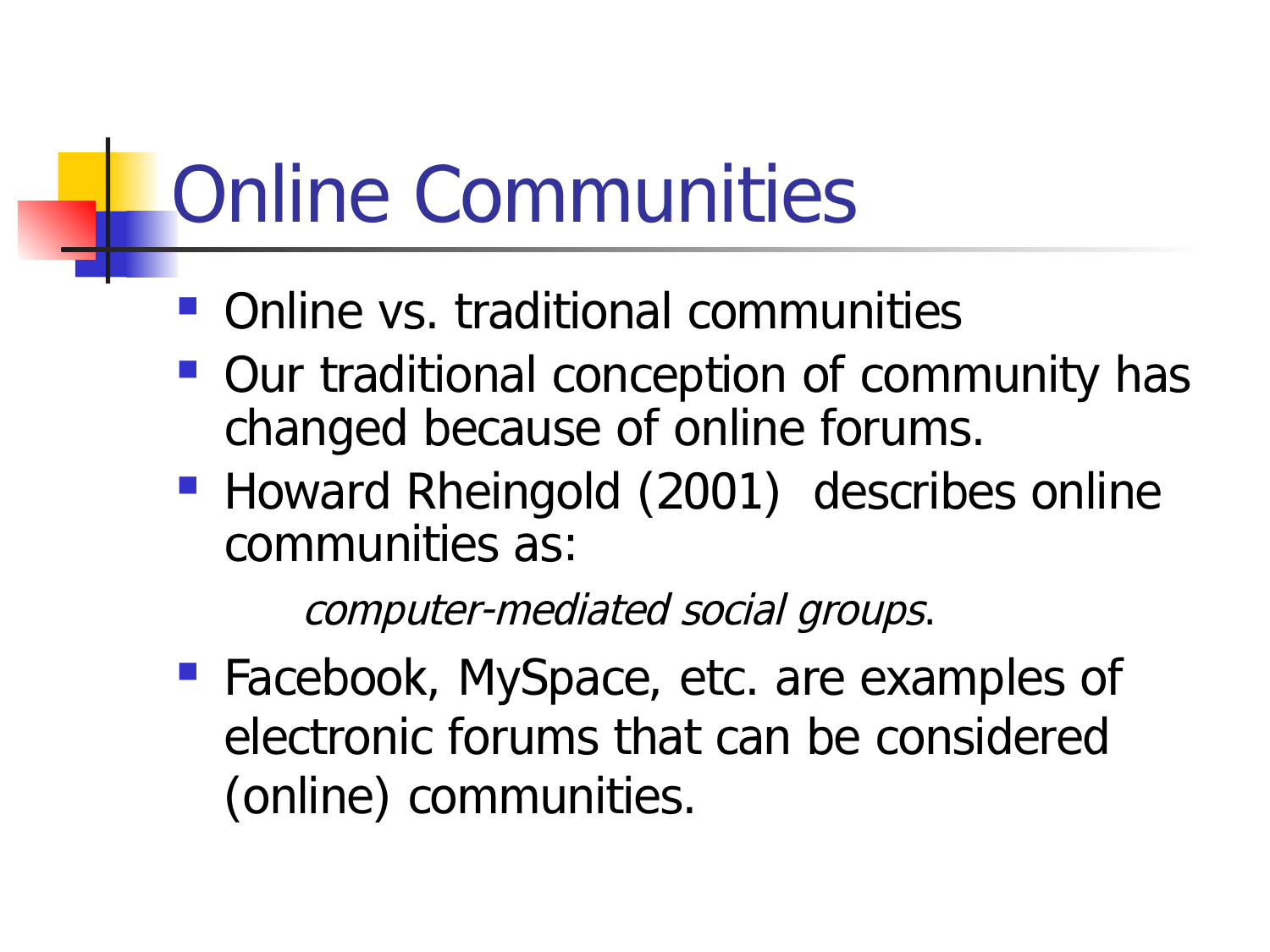

# Online Communities
Online vs. traditional communities
Our traditional conception of community has changed because of online forums.
Howard Rheingold (2001)  describes online communities as:
    computer-mediated social groups.
Facebook, MySpace, etc. are examples of electronic forums that can be considered (online) communities.